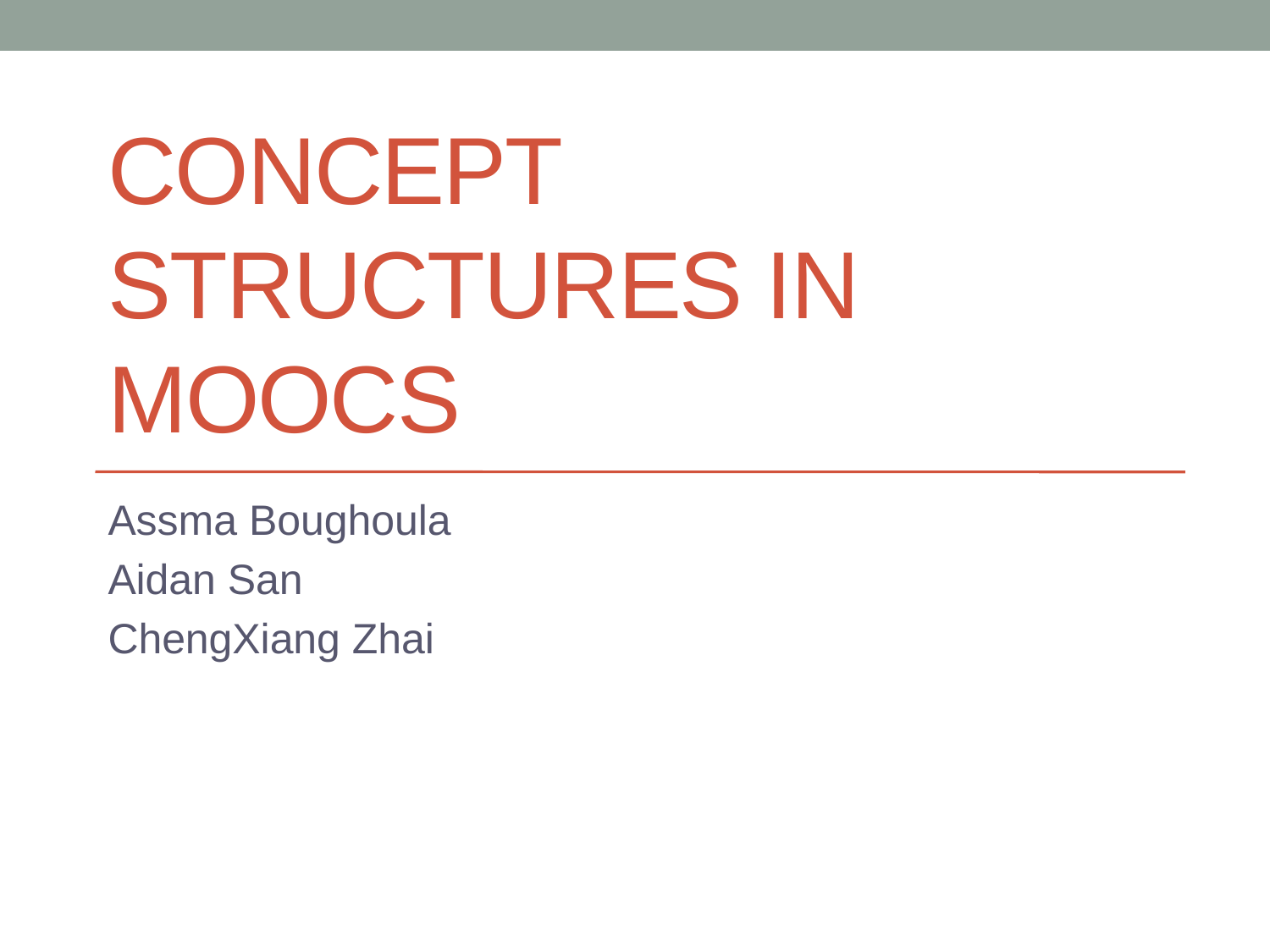

# Concept structures in moocs
Assma Boughoula
Aidan San
ChengXiang Zhai